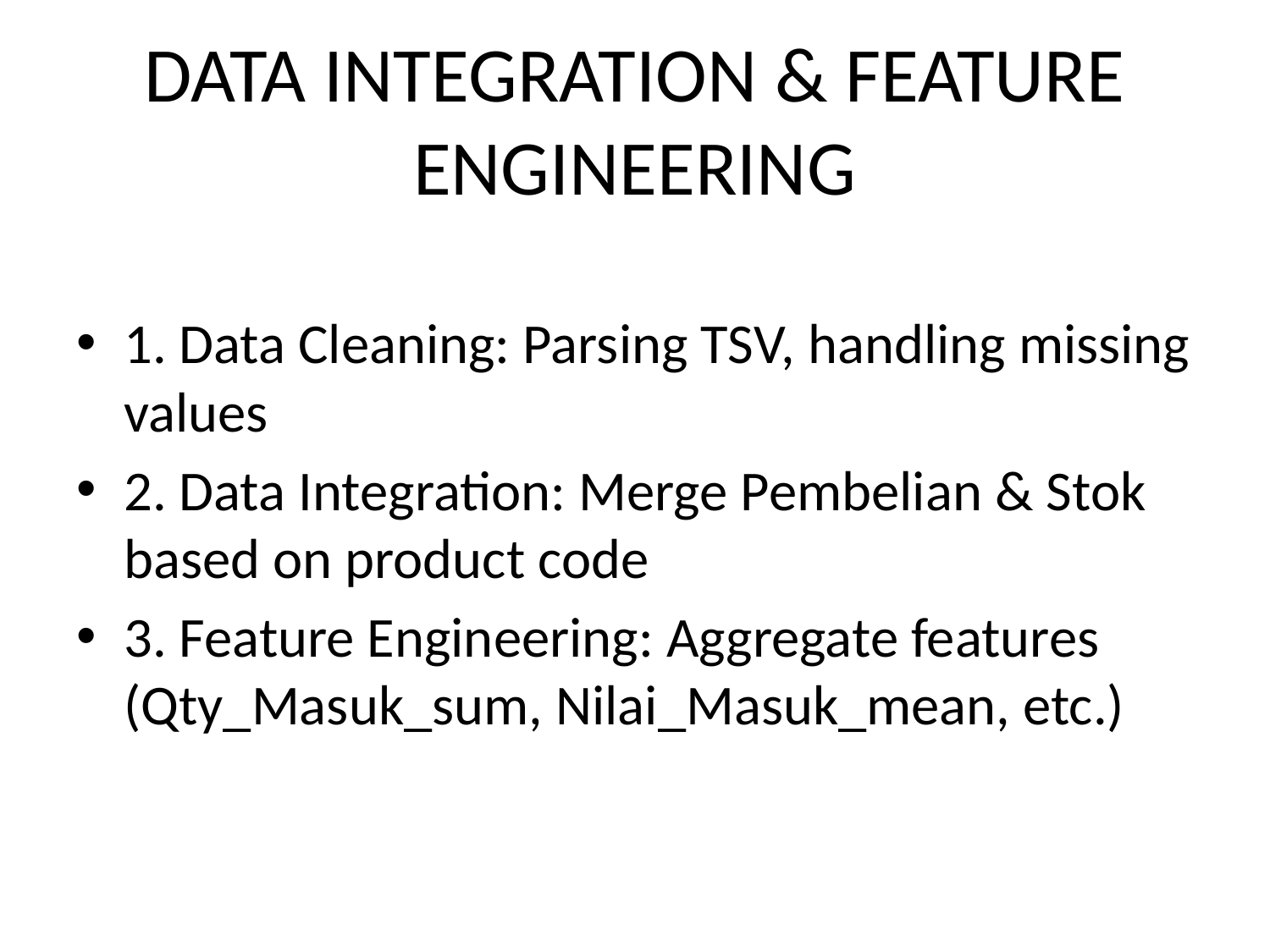

# DATA INTEGRATION & FEATURE ENGINEERING

1. Data Cleaning: Parsing TSV, handling missing values
2. Data Integration: Merge Pembelian & Stok based on product code
3. Feature Engineering: Aggregate features (Qty_Masuk_sum, Nilai_Masuk_mean, etc.)